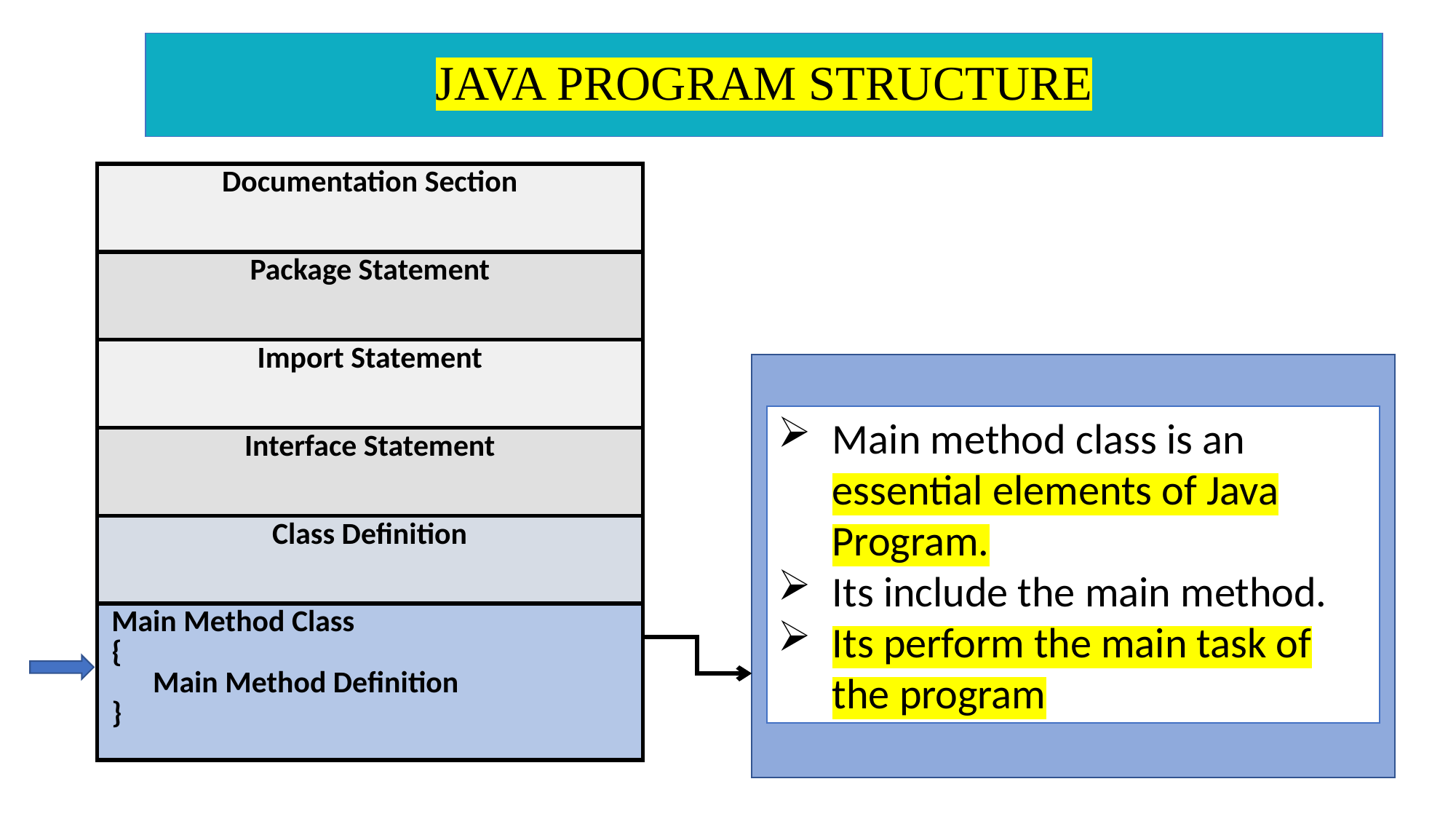

# JAVA PROGRAM STRUCTURE
| Documentation Section |
| --- |
| Package Statement |
| Import Statement |
| Interface Statement |
| Class Definition |
| Main Method Class { Main Method Definition } |

Main method class is an essential elements of Java Program.
Its include the main method.
Its perform the main task of the program